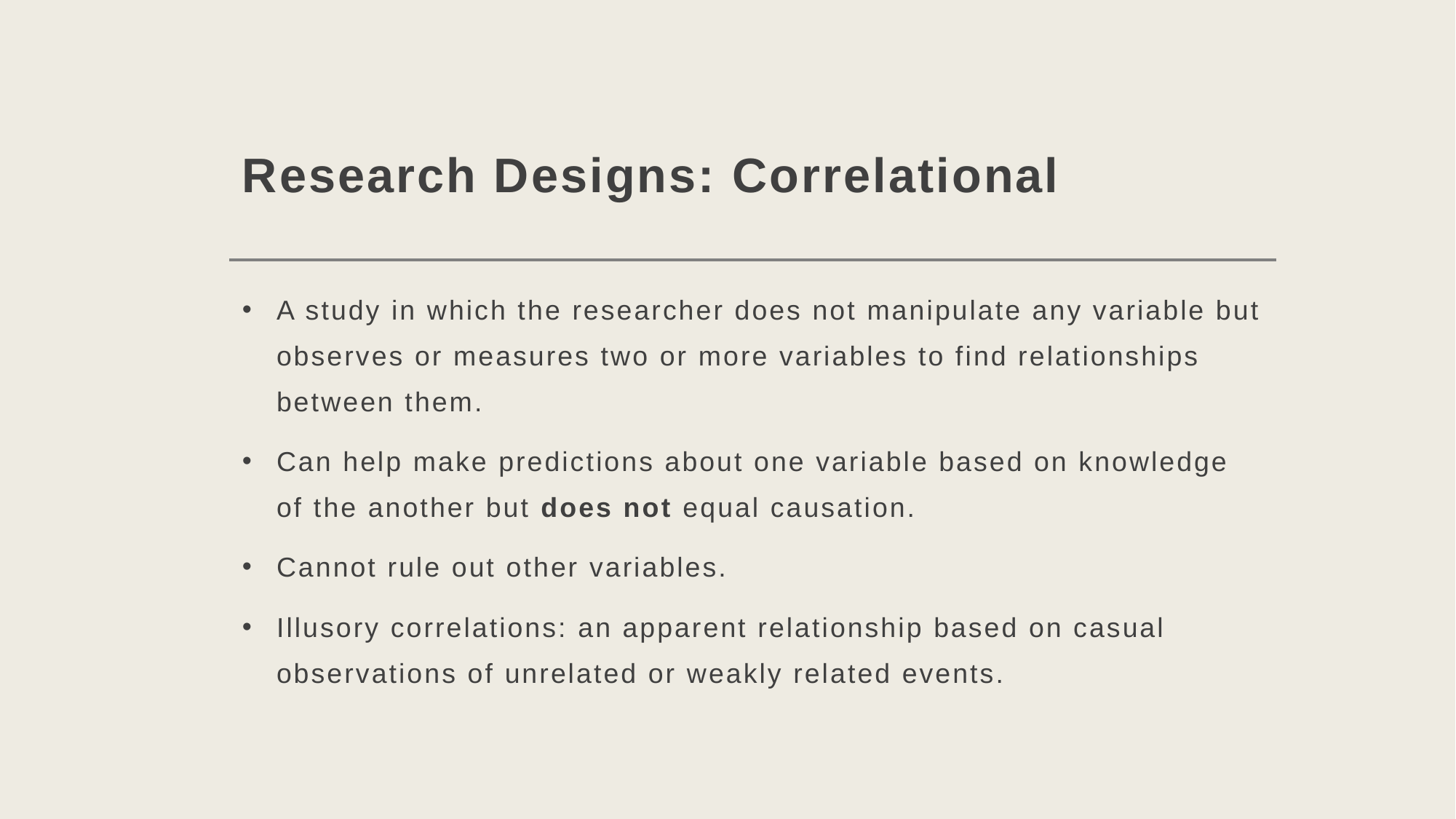

# Research Designs: Correlational
A study in which the researcher does not manipulate any variable but observes or measures two or more variables to find relationships between them.
Can help make predictions about one variable based on knowledge of the another but does not equal causation.
Cannot rule out other variables.
Illusory correlations: an apparent relationship based on casual observations of unrelated or weakly related events.